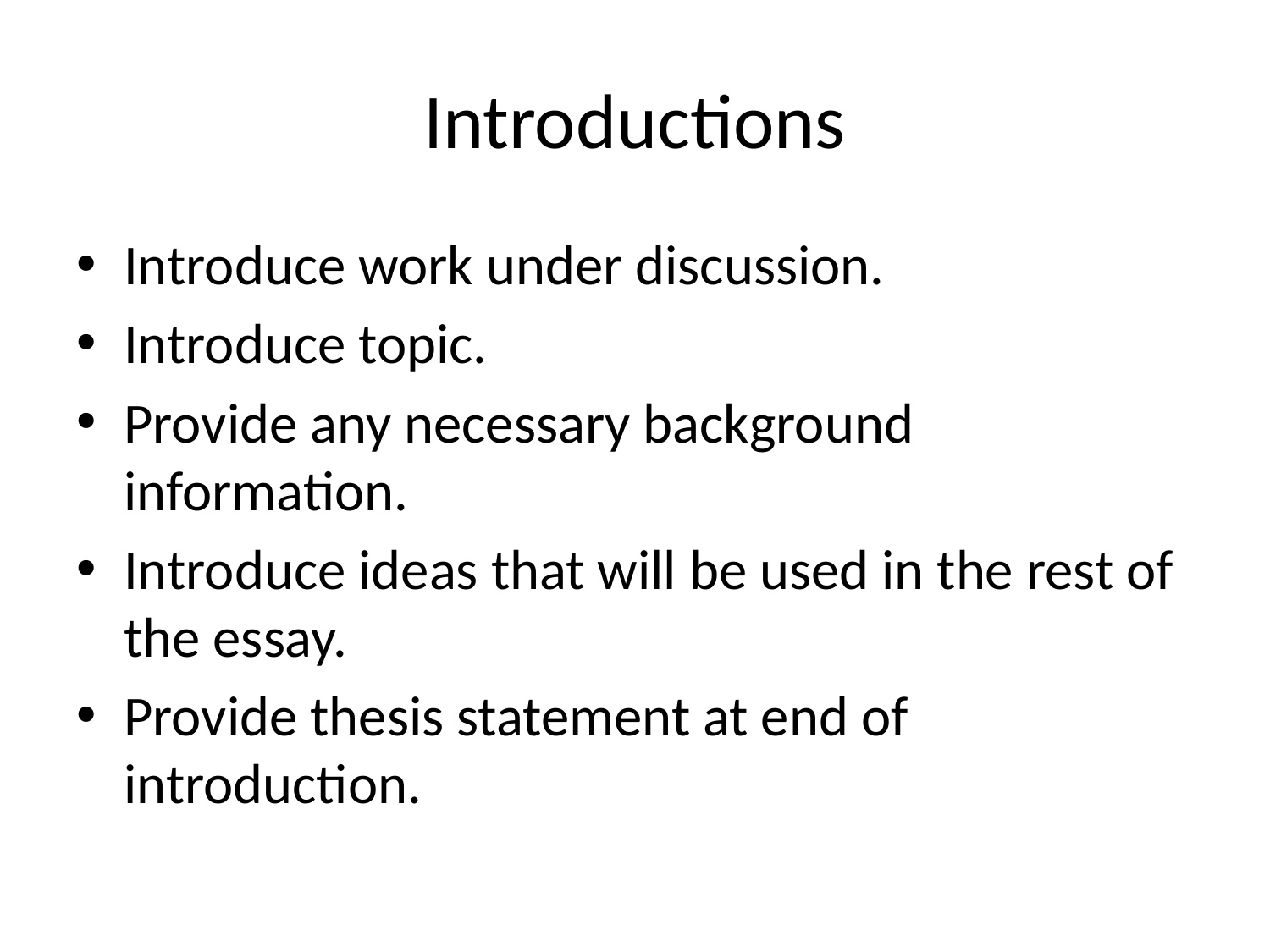

# Introductions
Introduce work under discussion.
Introduce topic.
Provide any necessary background information.
Introduce ideas that will be used in the rest of the essay.
Provide thesis statement at end of introduction.